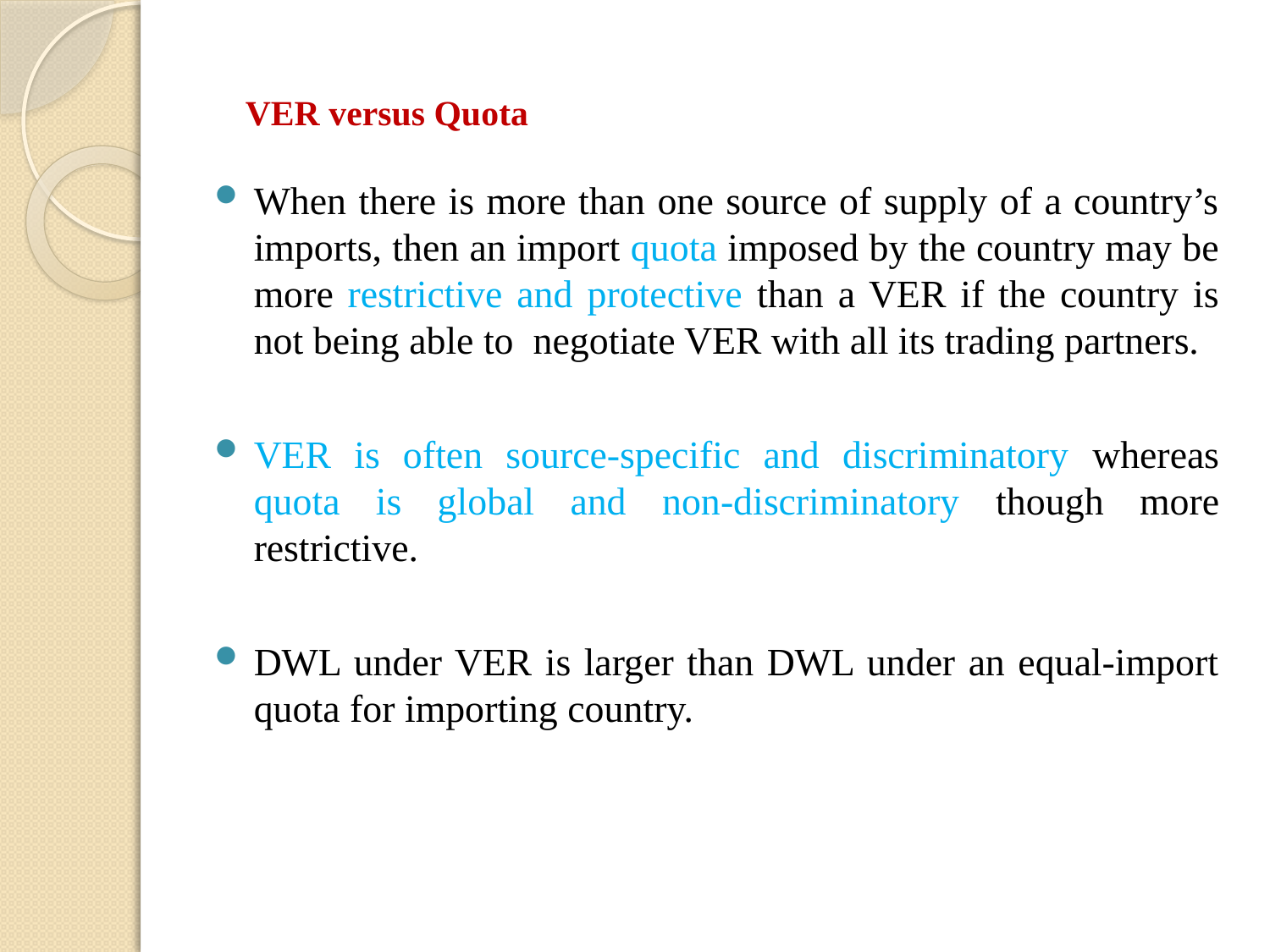

VER versus Quota
When there is more than one source of supply of a country’s imports, then an import quota imposed by the country may be more restrictive and protective than a VER if the country is not being able to  negotiate VER with all its trading partners.

VER is often source-specific and discriminatory whereas quota is global and non-discriminatory though more restrictive.

DWL under VER is larger than DWL under an equal-import quota for importing country.